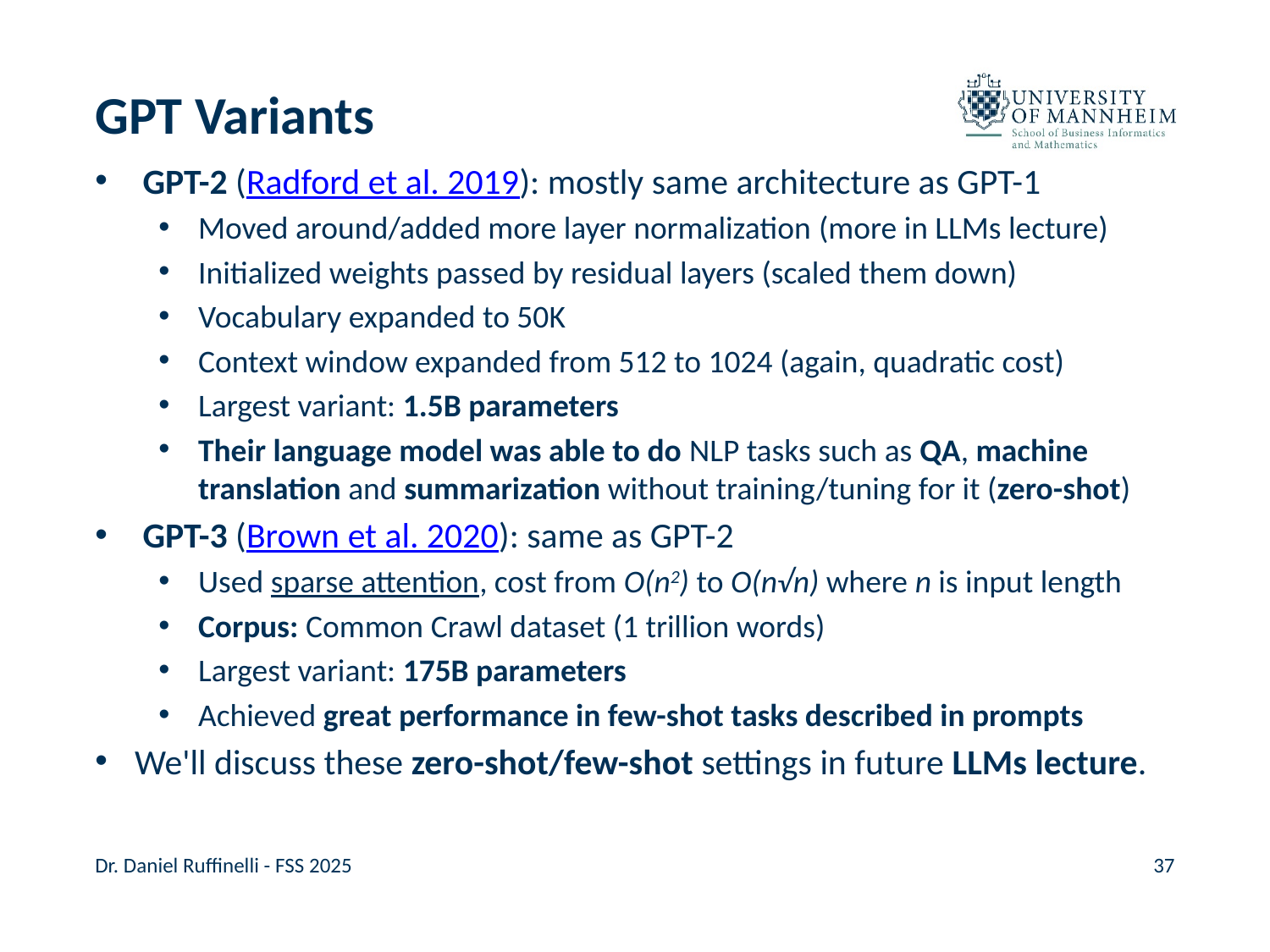

# GPT Variants
GPT-2 (Radford et al. 2019): mostly same architecture as GPT-1
Moved around/added more layer normalization (more in LLMs lecture)
Initialized weights passed by residual layers (scaled them down)
Vocabulary expanded to 50K
Context window expanded from 512 to 1024 (again, quadratic cost)
Largest variant: 1.5B parameters
Their language model was able to do NLP tasks such as QA, machine translation and summarization without training/tuning for it (zero-shot)
GPT-3 (Brown et al. 2020): same as GPT-2
Used sparse attention, cost from O(n2) to O(n√n) where n is input length
Corpus: Common Crawl dataset (1 trillion words)
Largest variant: 175B parameters
Achieved great performance in few-shot tasks described in prompts
We'll discuss these zero-shot/few-shot settings in future LLMs lecture.
Dr. Daniel Ruffinelli - FSS 2025
37